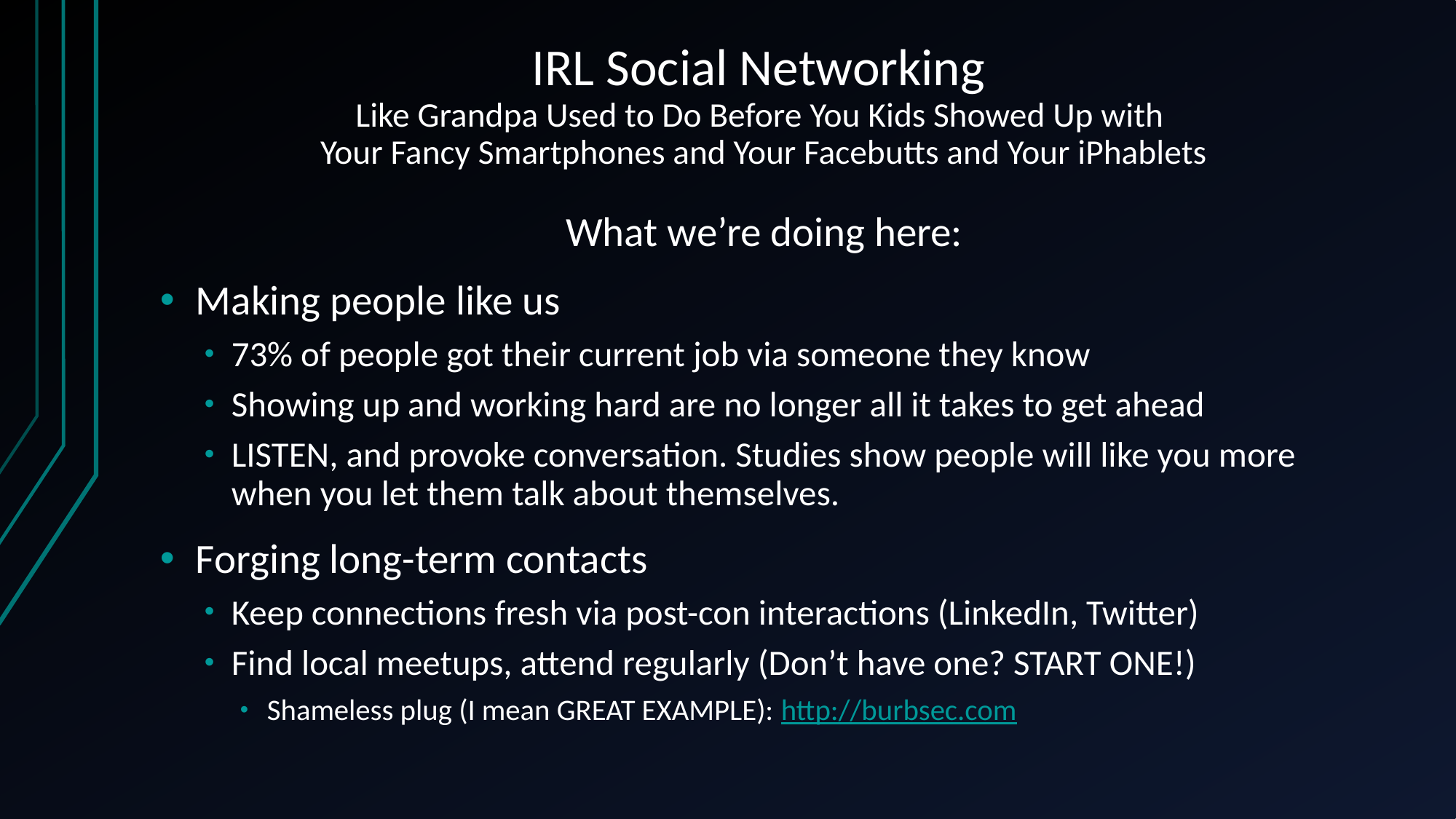

# IRL Social Networking Like Grandpa Used to Do Before You Kids Showed Up with Your Fancy Smartphones and Your Facebutts and Your iPhablets
What we’re doing here:
Making people like us
73% of people got their current job via someone they know
Showing up and working hard are no longer all it takes to get ahead
LISTEN, and provoke conversation. Studies show people will like you more when you let them talk about themselves.
Forging long-term contacts
Keep connections fresh via post-con interactions (LinkedIn, Twitter)
Find local meetups, attend regularly (Don’t have one? START ONE!)
Shameless plug (I mean GREAT EXAMPLE): http://burbsec.com